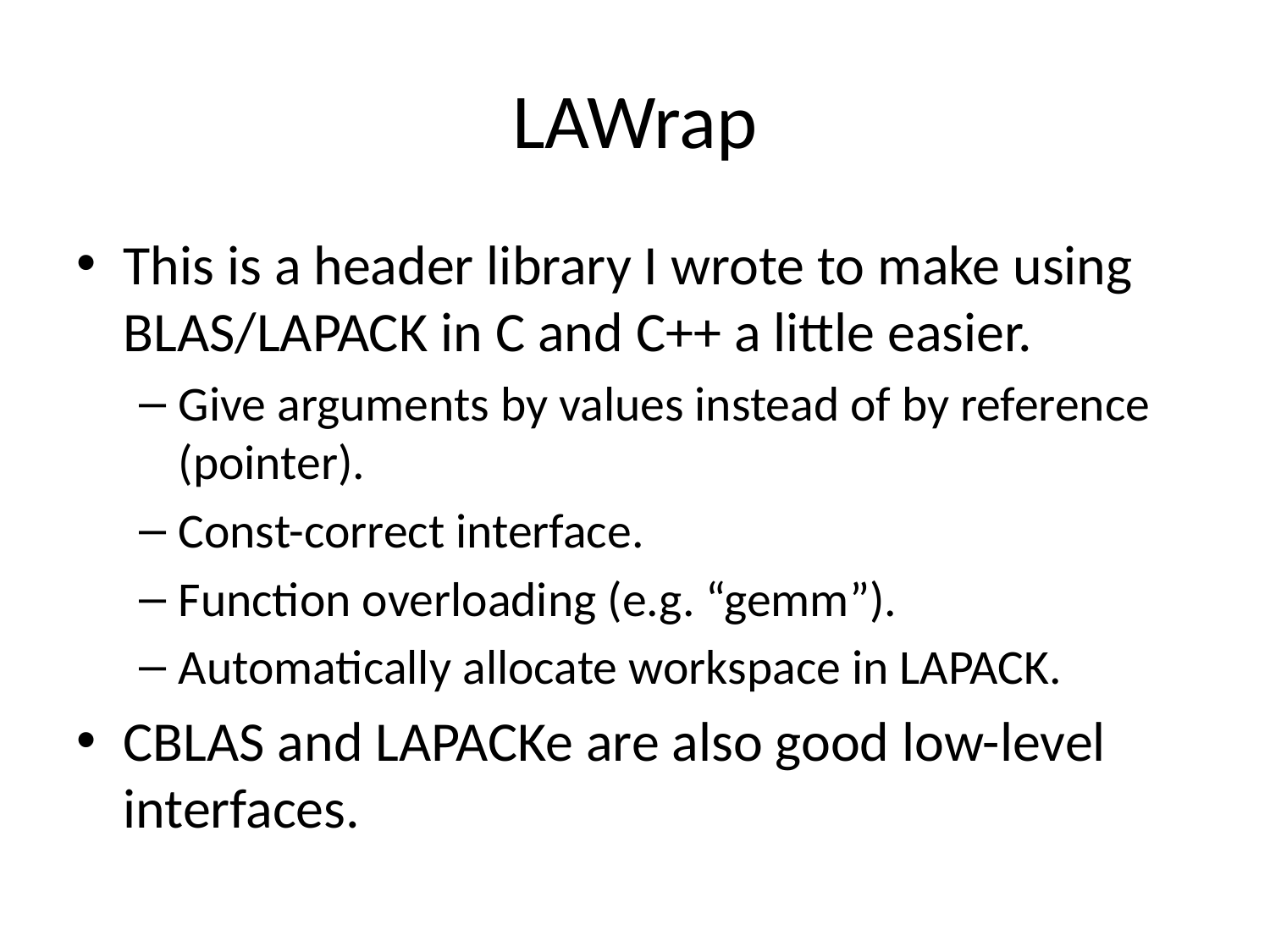

# LAWrap
This is a header library I wrote to make using BLAS/LAPACK in C and C++ a little easier.
Give arguments by values instead of by reference (pointer).
Const-correct interface.
Function overloading (e.g. “gemm”).
Automatically allocate workspace in LAPACK.
CBLAS and LAPACKe are also good low-level interfaces.